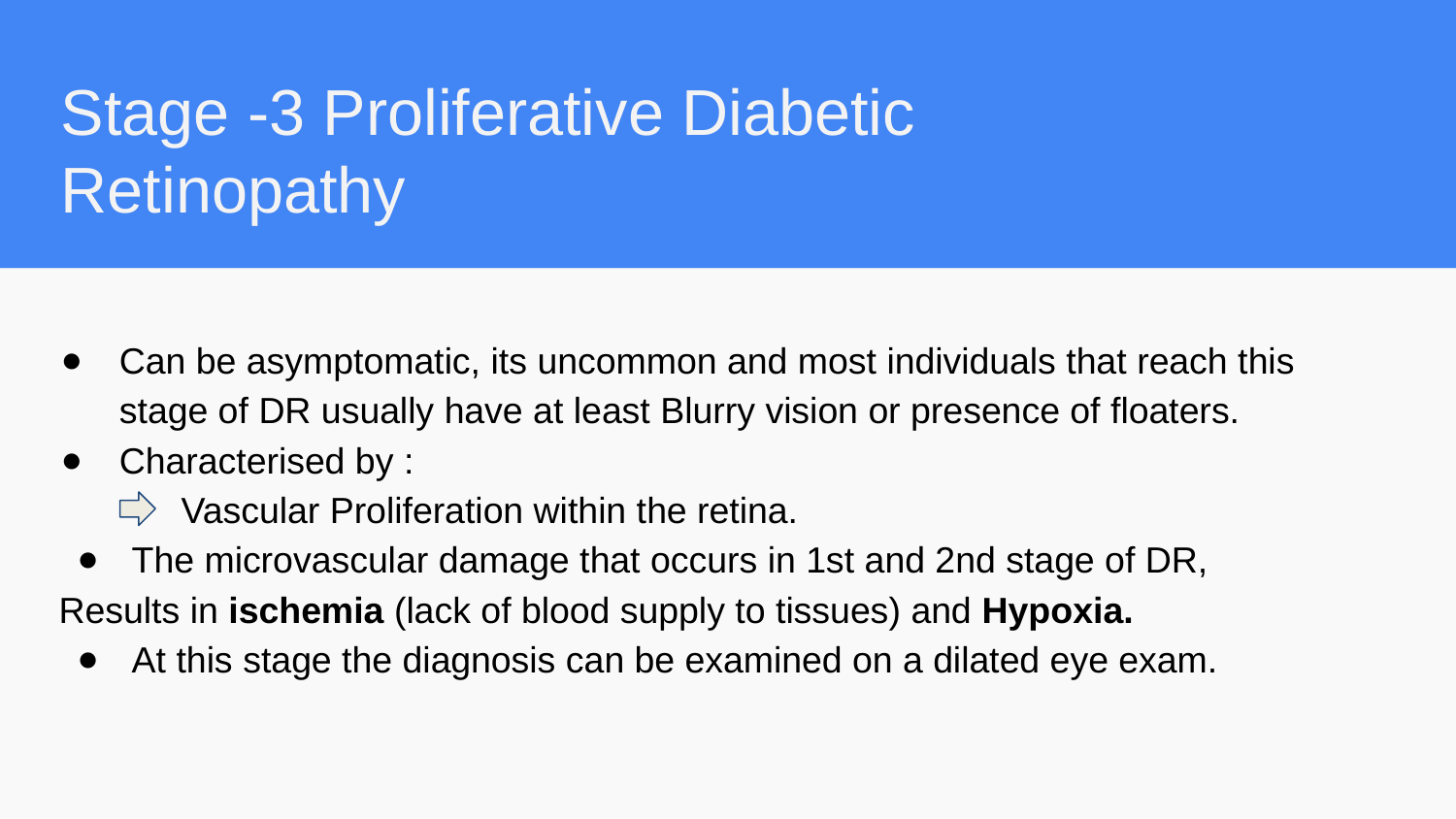

# Stage -3 Proliferative Diabetic Retinopathy

Can be asymptomatic, its uncommon and most individuals that reach this stage of DR usually have at least Blurry vision or presence of floaters.
Characterised by :
            Vascular Proliferation within the retina.
The microvascular damage that occurs in 1st and 2nd stage of DR,
Results in ischemia (lack of blood supply to tissues) and Hypoxia.
At this stage the diagnosis can be examined on a dilated eye exam.